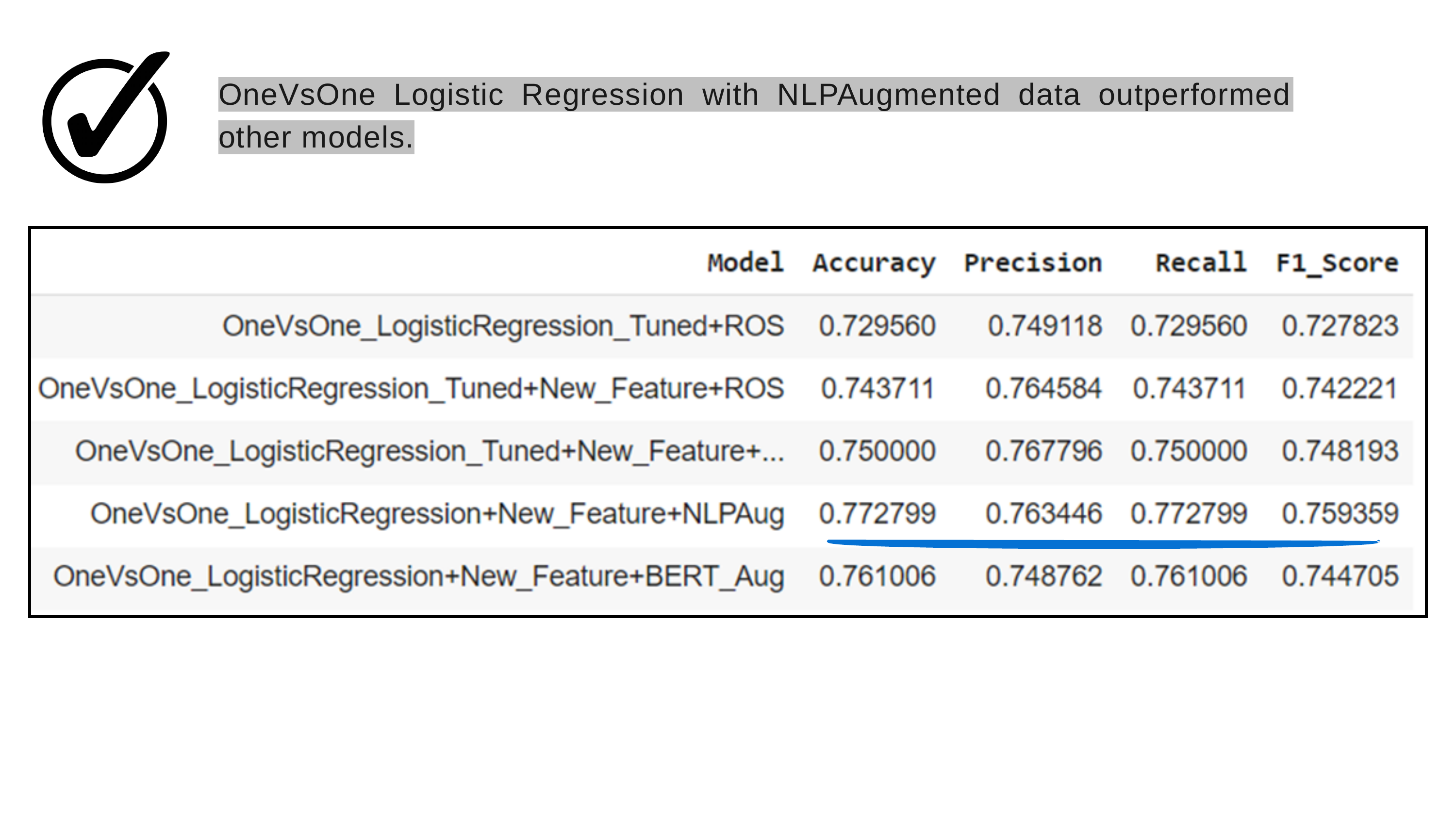

OneVsOne Logistic Regression with NLPAugmented data outperformed other models.